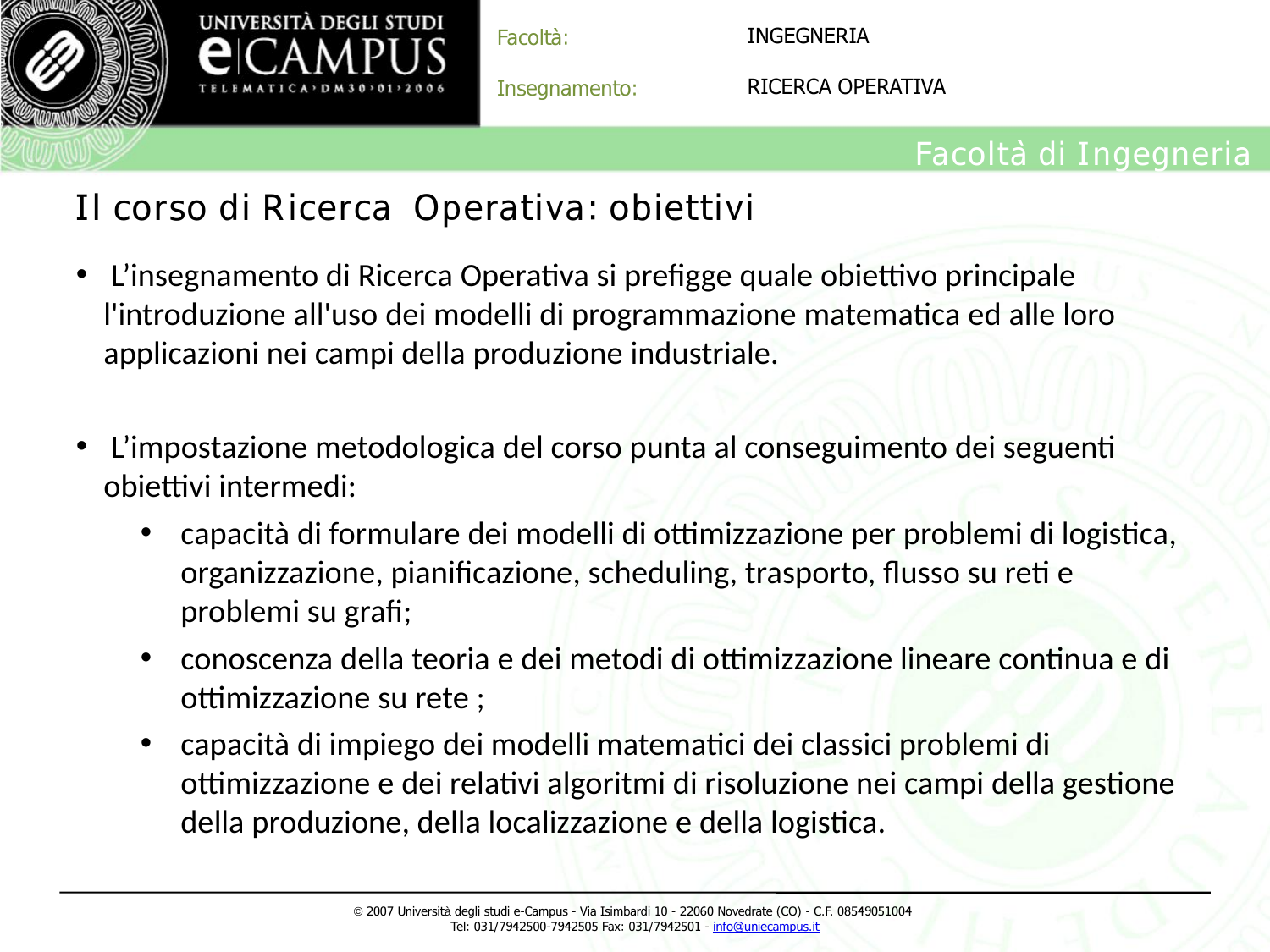

# Il corso di Ricerca  Operativa: obiettivi
 L’insegnamento di Ricerca Operativa si prefigge quale obiettivo principale l'introduzione all'uso dei modelli di programmazione matematica ed alle loro applicazioni nei campi della produzione industriale.

 L’impostazione metodologica del corso punta al conseguimento dei seguenti obiettivi intermedi:
capacità di formulare dei modelli di ottimizzazione per problemi di logistica, organizzazione, pianificazione, scheduling, trasporto, flusso su reti e problemi su grafi;
conoscenza della teoria e dei metodi di ottimizzazione lineare continua e di ottimizzazione su rete ;
capacità di impiego dei modelli matematici dei classici problemi di ottimizzazione e dei relativi algoritmi di risoluzione nei campi della gestione della produzione, della localizzazione e della logistica.